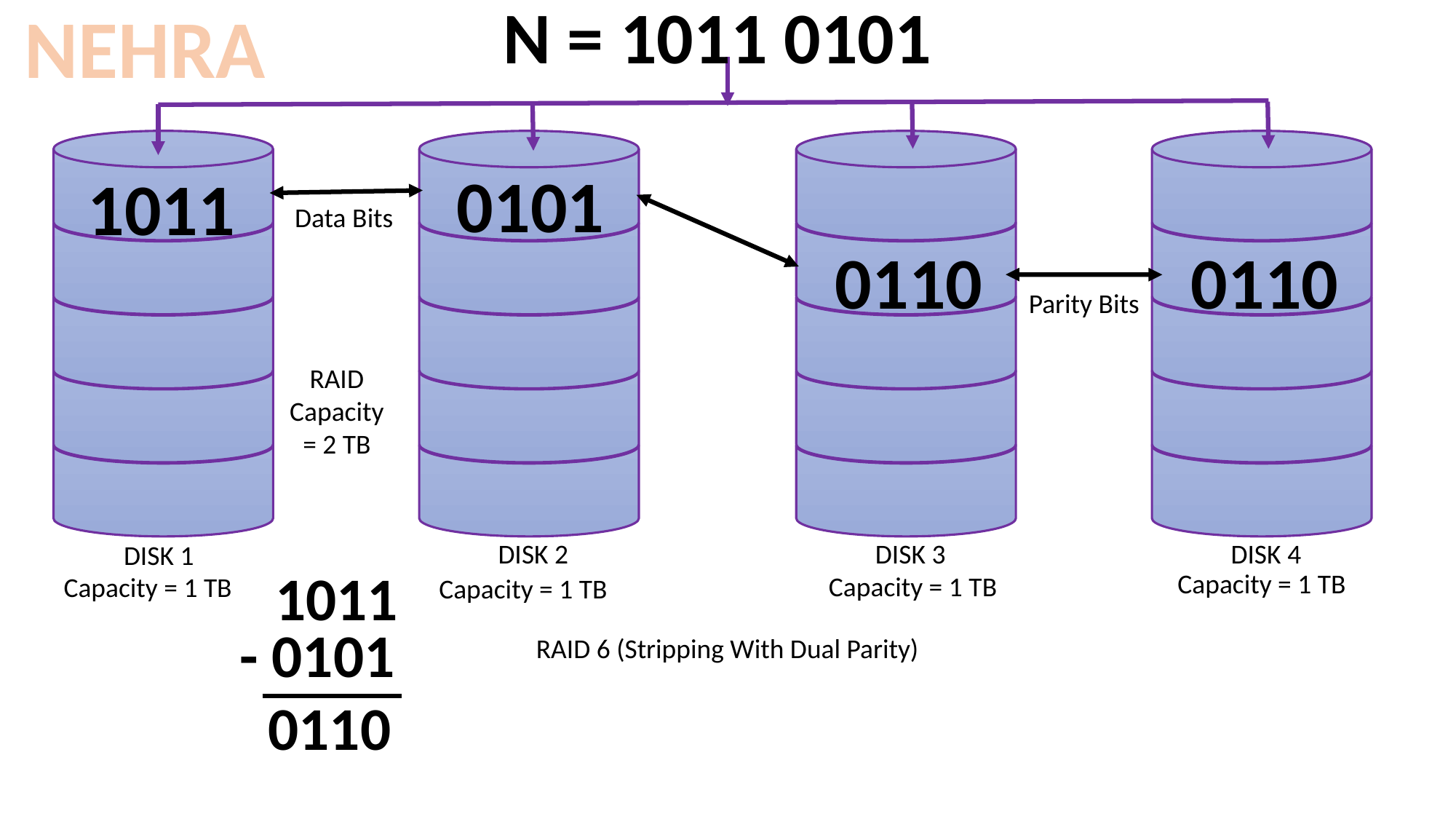

N = 1011 0101
NEHRA

0101
1011
Data Bits

0110
0110

Parity Bits

RAID Capacity = 2 TB

DISK 2
DISK 3
DISK 4
DISK 1
1011
Capacity = 1 TB
Capacity = 1 TB
Capacity = 1 TB
Capacity = 1 TB
- 0101
RAID 6 (Stripping With Dual Parity)
0110